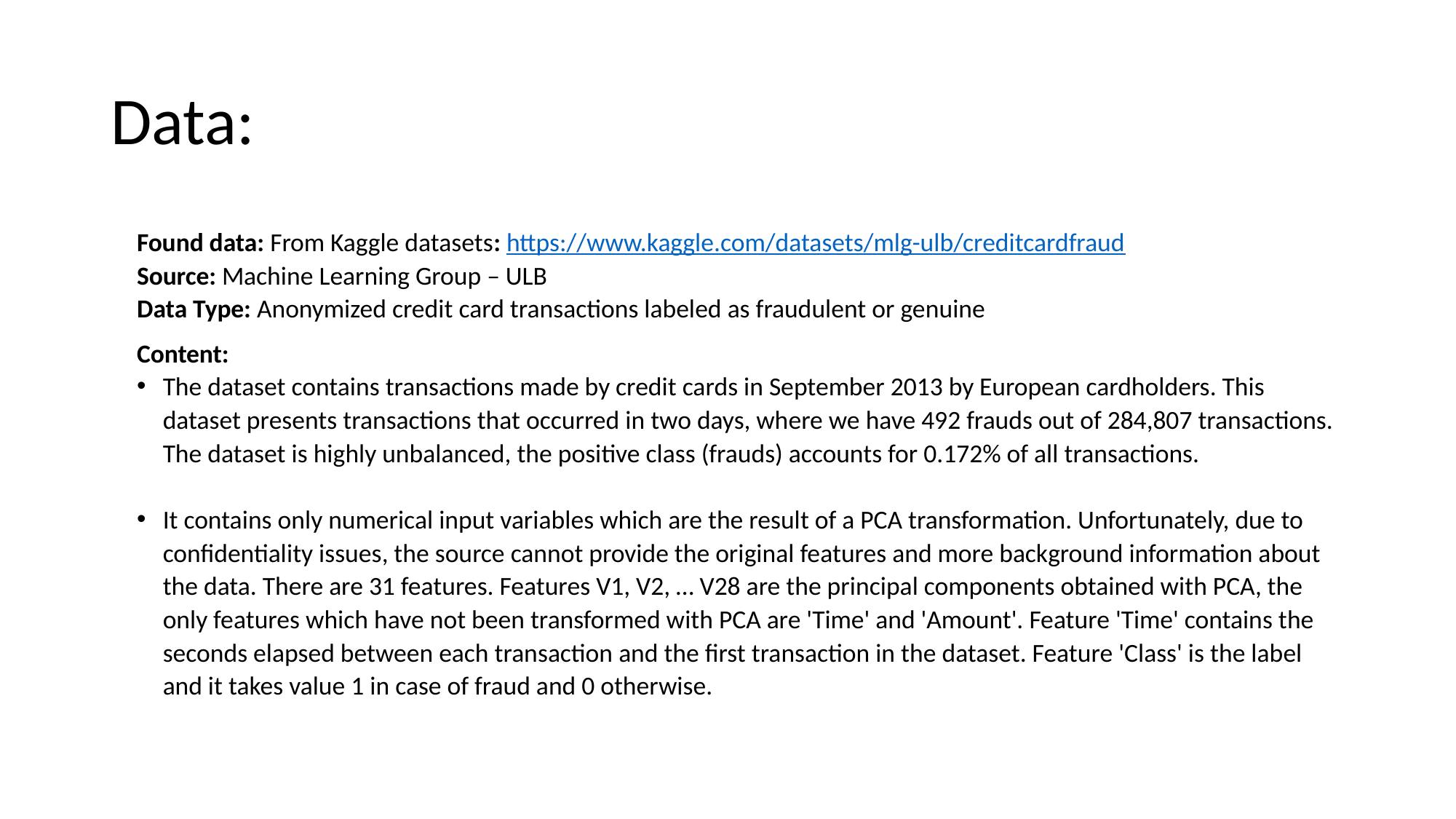

# Data:
Found data: From Kaggle datasets: https://www.kaggle.com/datasets/mlg-ulb/creditcardfraud
Source: Machine Learning Group – ULB
Data Type: Anonymized credit card transactions labeled as fraudulent or genuine
Content:
The dataset contains transactions made by credit cards in September 2013 by European cardholders. This dataset presents transactions that occurred in two days, where we have 492 frauds out of 284,807 transactions. The dataset is highly unbalanced, the positive class (frauds) accounts for 0.172% of all transactions.

It contains only numerical input variables which are the result of a PCA transformation. Unfortunately, due to confidentiality issues, the source cannot provide the original features and more background information about the data. There are 31 features. Features V1, V2, … V28 are the principal components obtained with PCA, the only features which have not been transformed with PCA are 'Time' and 'Amount'. Feature 'Time' contains the seconds elapsed between each transaction and the first transaction in the dataset. Feature 'Class' is the label and it takes value 1 in case of fraud and 0 otherwise.